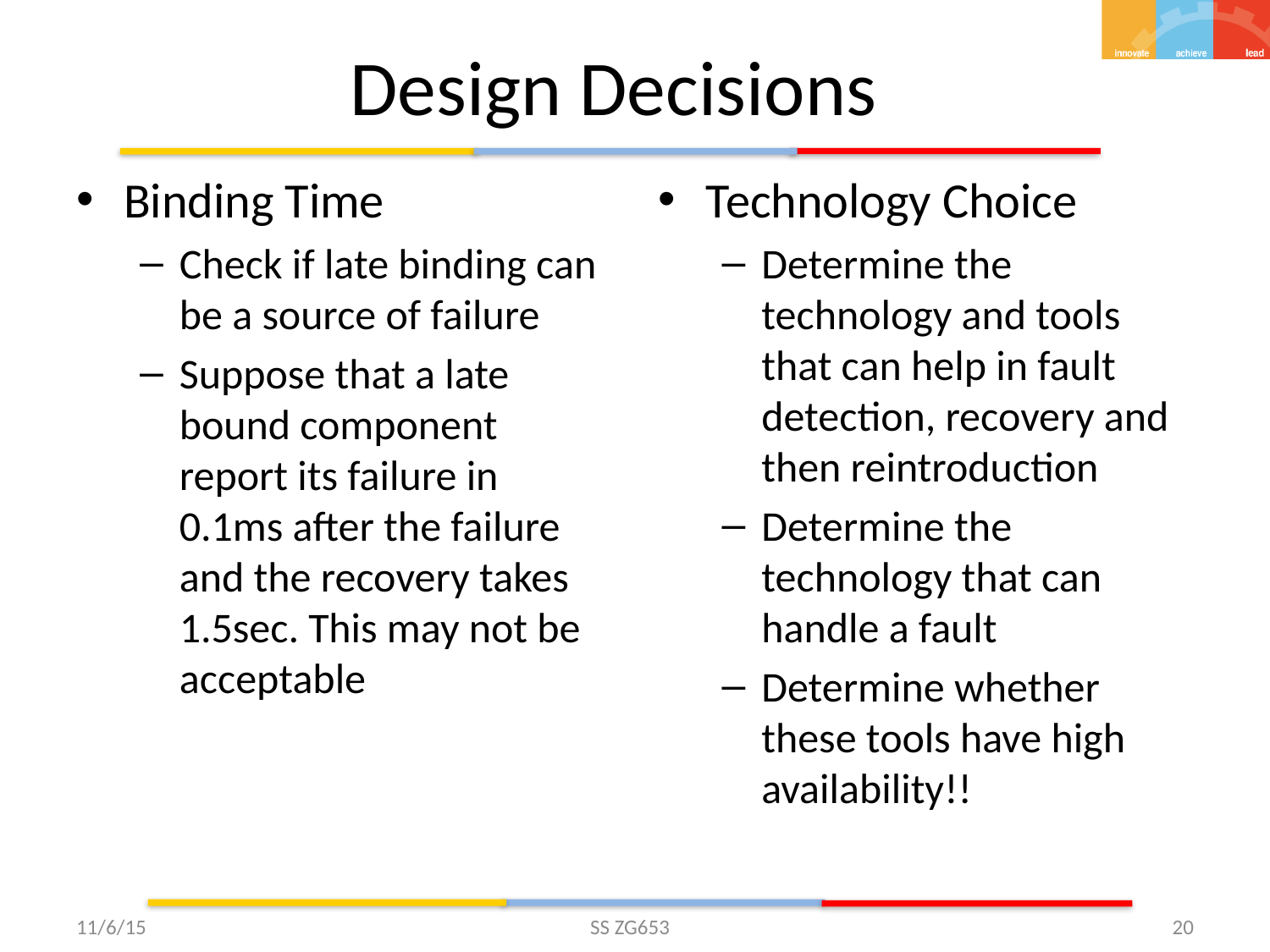

# Design Decisions
Binding Time
Check if late binding can be a source of failure
Suppose that a late bound component report its failure in 0.1ms after the failure and the recovery takes 1.5sec. This may not be acceptable
Technology Choice
Determine the technology and tools that can help in fault detection, recovery and then reintroduction
Determine the technology that can handle a fault
Determine whether these tools have high availability!!
11/6/15
SS ZG653
20